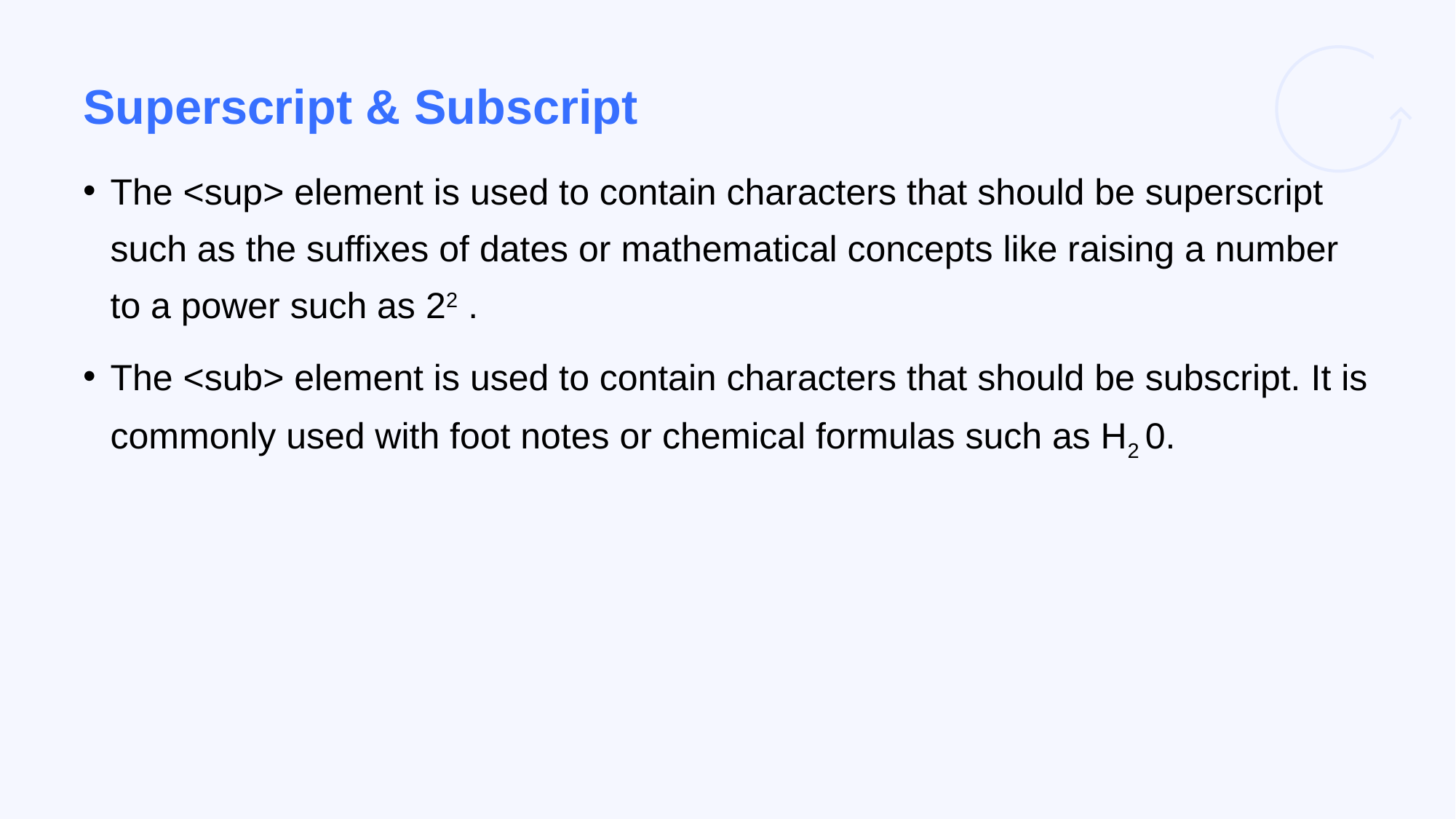

# Superscript & Subscript
The <sup> element is used to contain characters that should be superscript such as the suffixes of dates or mathematical concepts like raising a number to a power such as 22 .
The <sub> element is used to contain characters that should be subscript. It is commonly used with foot notes or chemical formulas such as H2 0.